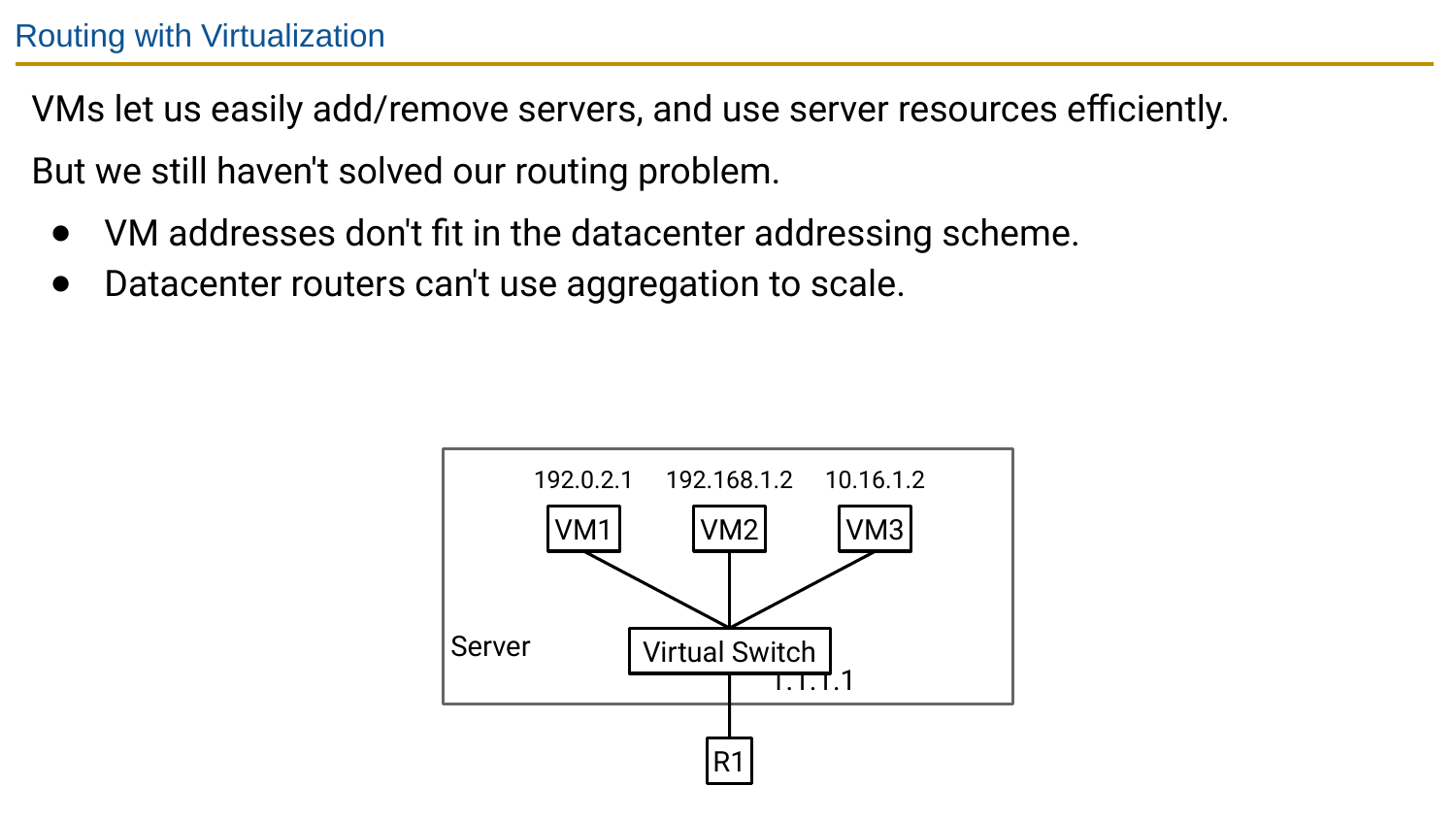

# Routing with Virtualization
VMs let us easily add/remove servers, and use server resources efficiently.
But we still haven't solved our routing problem.
VM addresses don't fit in the datacenter addressing scheme.
Datacenter routers can't use aggregation to scale.
Server					    1.1.1.1
192.0.2.1
192.168.1.2
10.16.1.2
VM1
VM2
VM3
Virtual Switch
R1